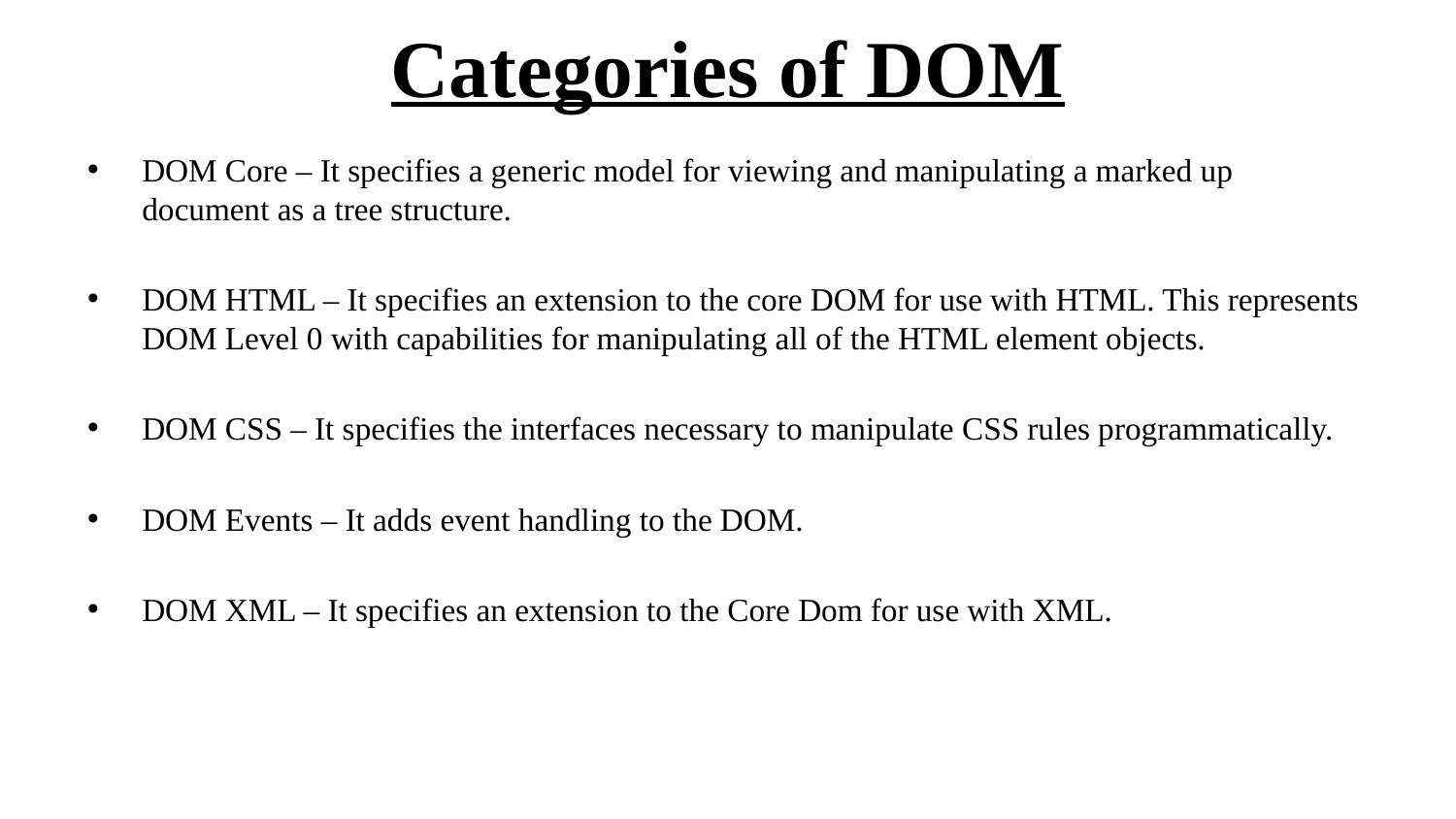

# Categories of DOM
DOM Core – It specifies a generic model for viewing and manipulating a marked up document as a tree structure.

DOM HTML – It specifies an extension to the core DOM for use with HTML. This represents DOM Level 0 with capabilities for manipulating all of the HTML element objects.

DOM CSS – It specifies the interfaces necessary to manipulate CSS rules programmatically.

DOM Events – It adds event handling to the DOM.

DOM XML – It specifies an extension to the Core Dom for use with XML.